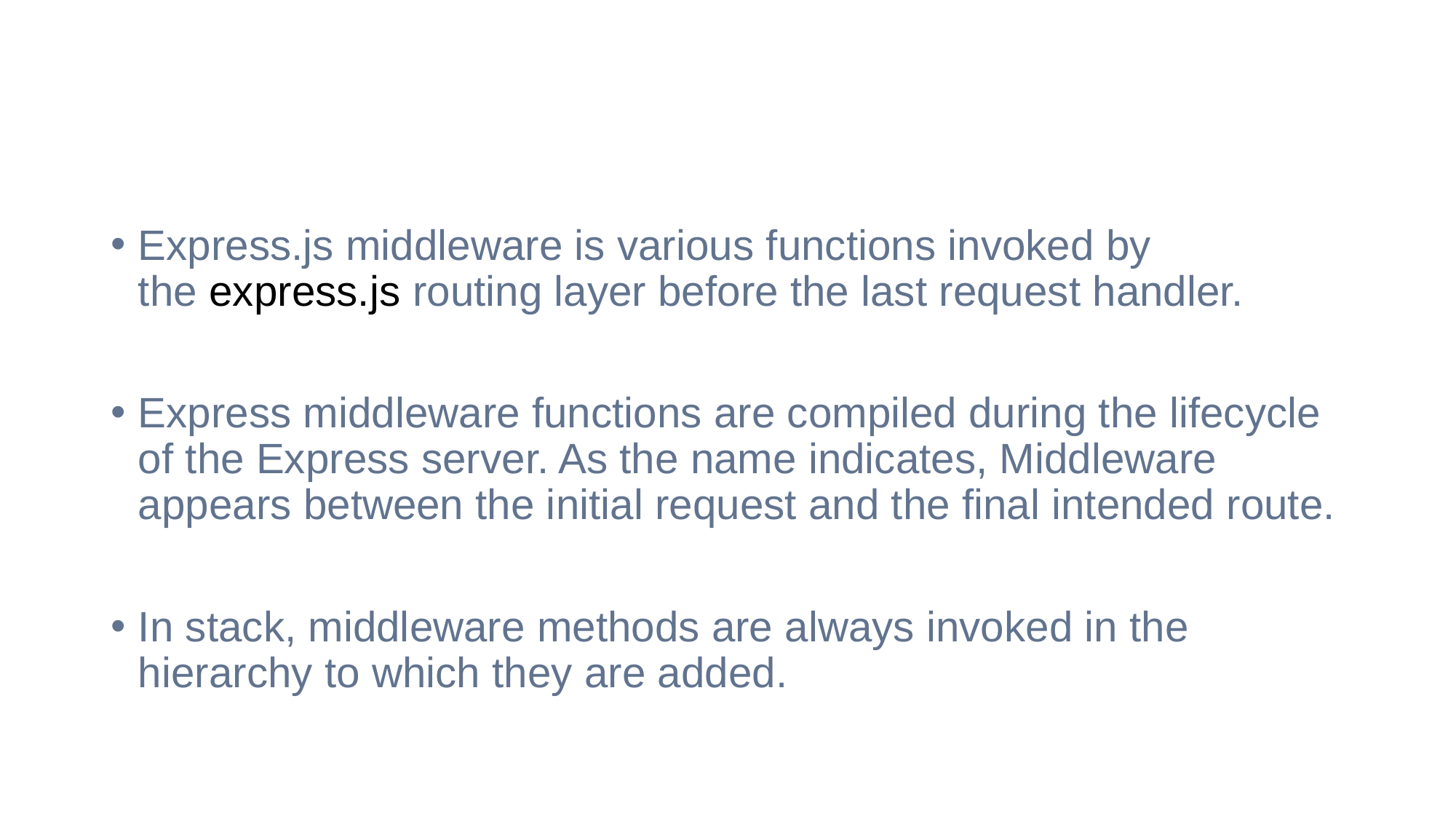

#
Express.js middleware is various functions invoked by the express.js routing layer before the last request handler.

Express middleware functions are compiled during the lifecycle of the Express server. As the name indicates, Middleware appears between the initial request and the final intended route.

In stack, middleware methods are always invoked in the hierarchy to which they are added.